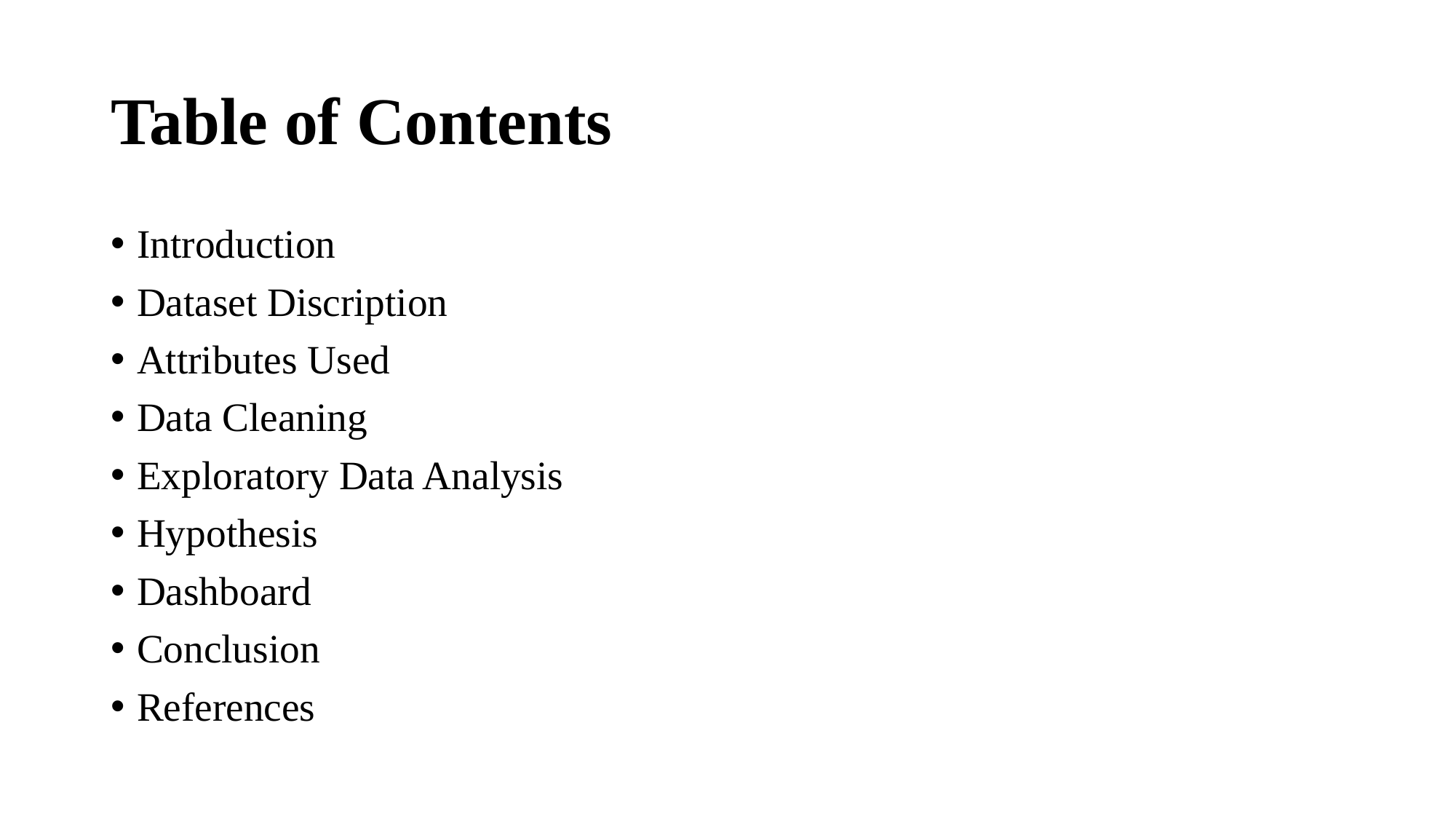

# Table of Contents
Introduction
Dataset Discription
Attributes Used
Data Cleaning
Exploratory Data Analysis
Hypothesis
Dashboard
Conclusion
References